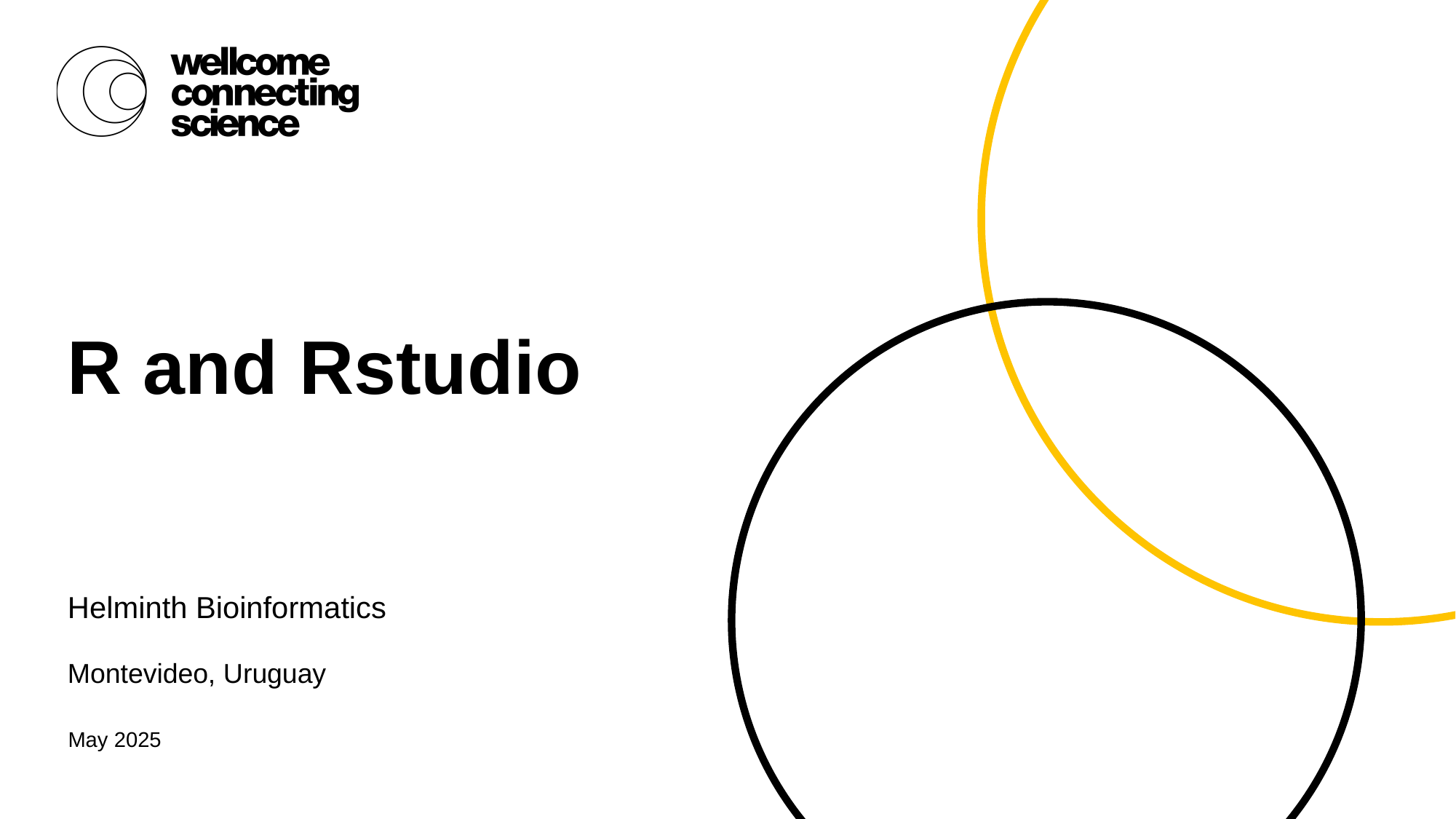

# R and Rstudio
Helminth Bioinformatics

Montevideo, Uruguay
May 2025